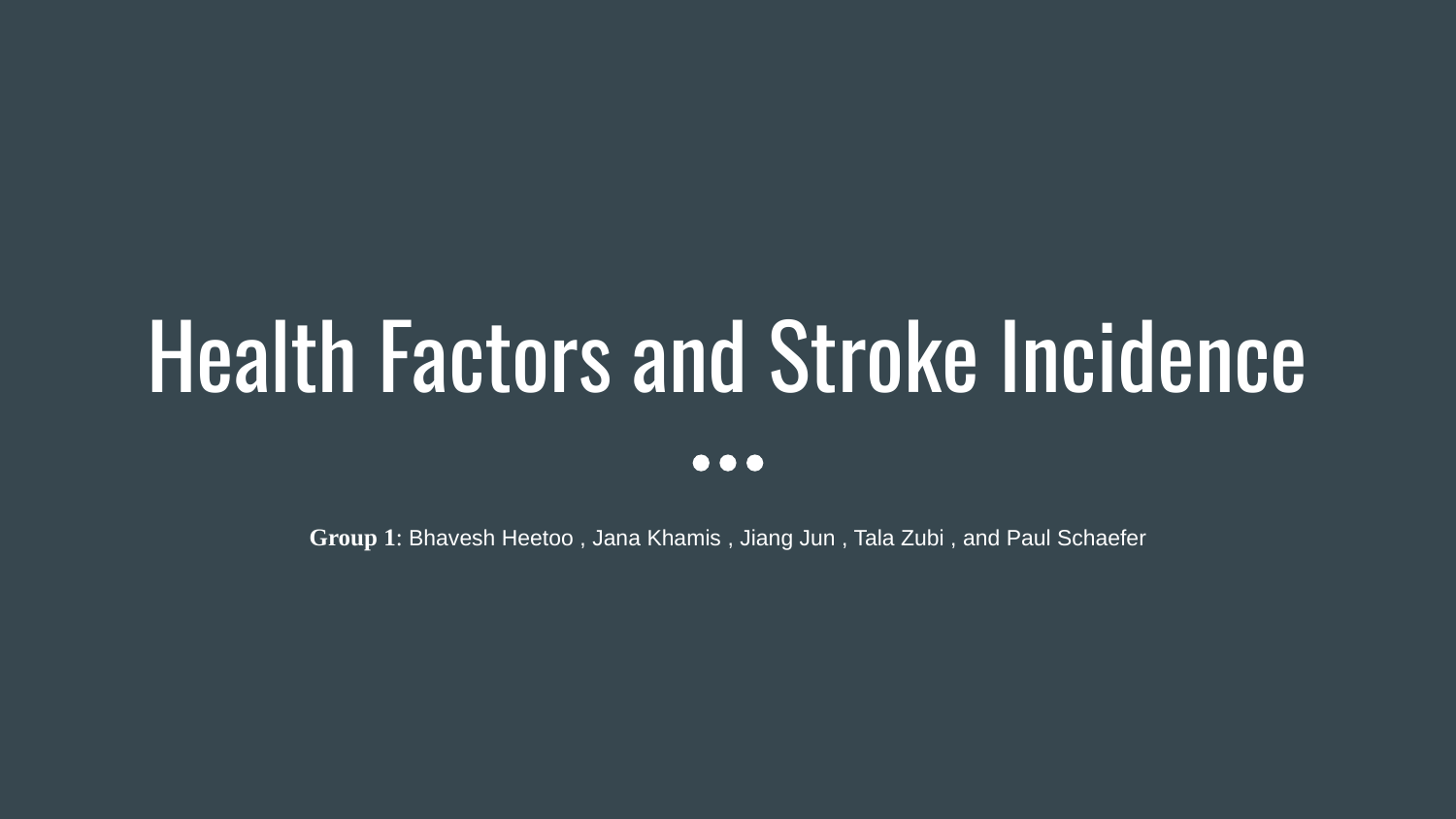

# Health Factors and Stroke Incidence
Group 1: Bhavesh Heetoo , Jana Khamis , Jiang Jun , Tala Zubi , and Paul Schaefer